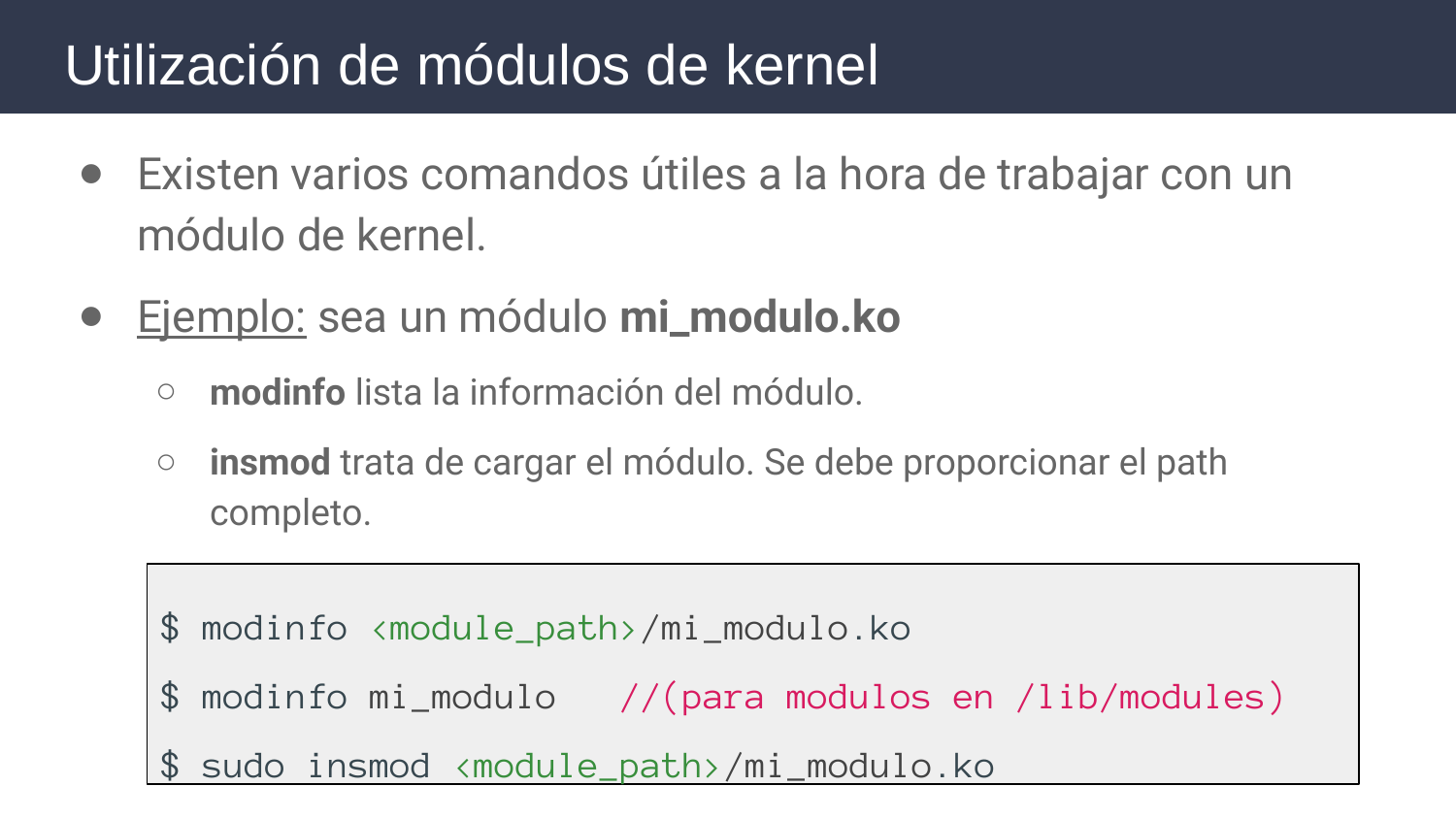

# Utilización de módulos de kernel

Existen varios comandos útiles a la hora de trabajar con un módulo de kernel.
Ejemplo: sea un módulo mi_modulo.ko
modinfo lista la información del módulo.
insmod trata de cargar el módulo. Se debe proporcionar el path completo.
$ modinfo <module_path>/mi_modulo.ko
$ modinfo mi_modulo   //(para modulos en /lib/modules)
$ sudo insmod <module_path>/mi_modulo.ko